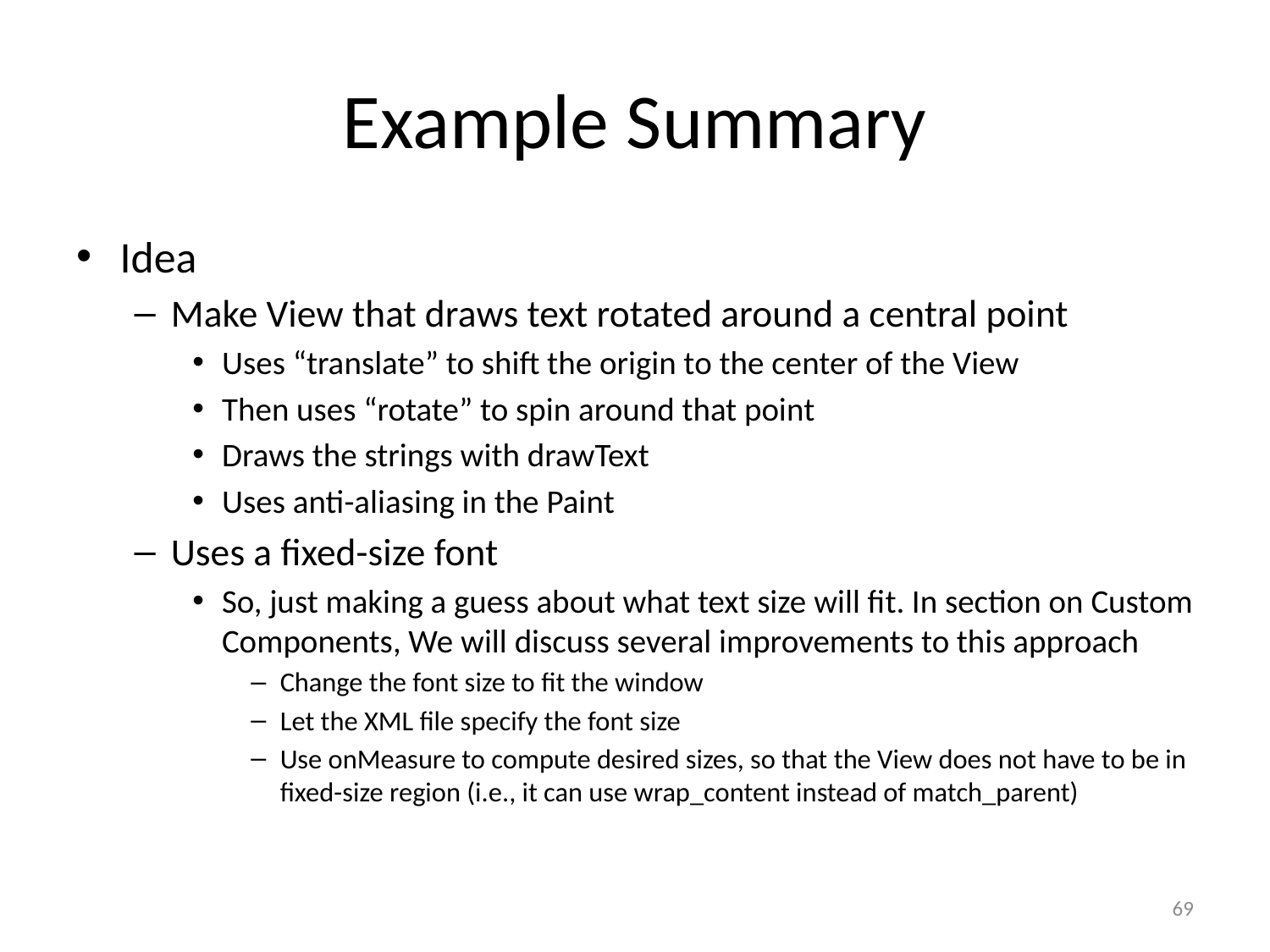

# Example Summary
Idea
Make View that draws text rotated around a central point
Uses “translate” to shift the origin to the center of the View
Then uses “rotate” to spin around that point
Draws the strings with drawText
Uses anti-aliasing in the Paint
Uses a fixed-size font
So, just making a guess about what text size will fit. In section on Custom Components, We will discuss several improvements to this approach
Change the font size to fit the window
Let the XML file specify the font size
Use onMeasure to compute desired sizes, so that the View does not have to be in fixed-size region (i.e., it can use wrap_content instead of match_parent)
69